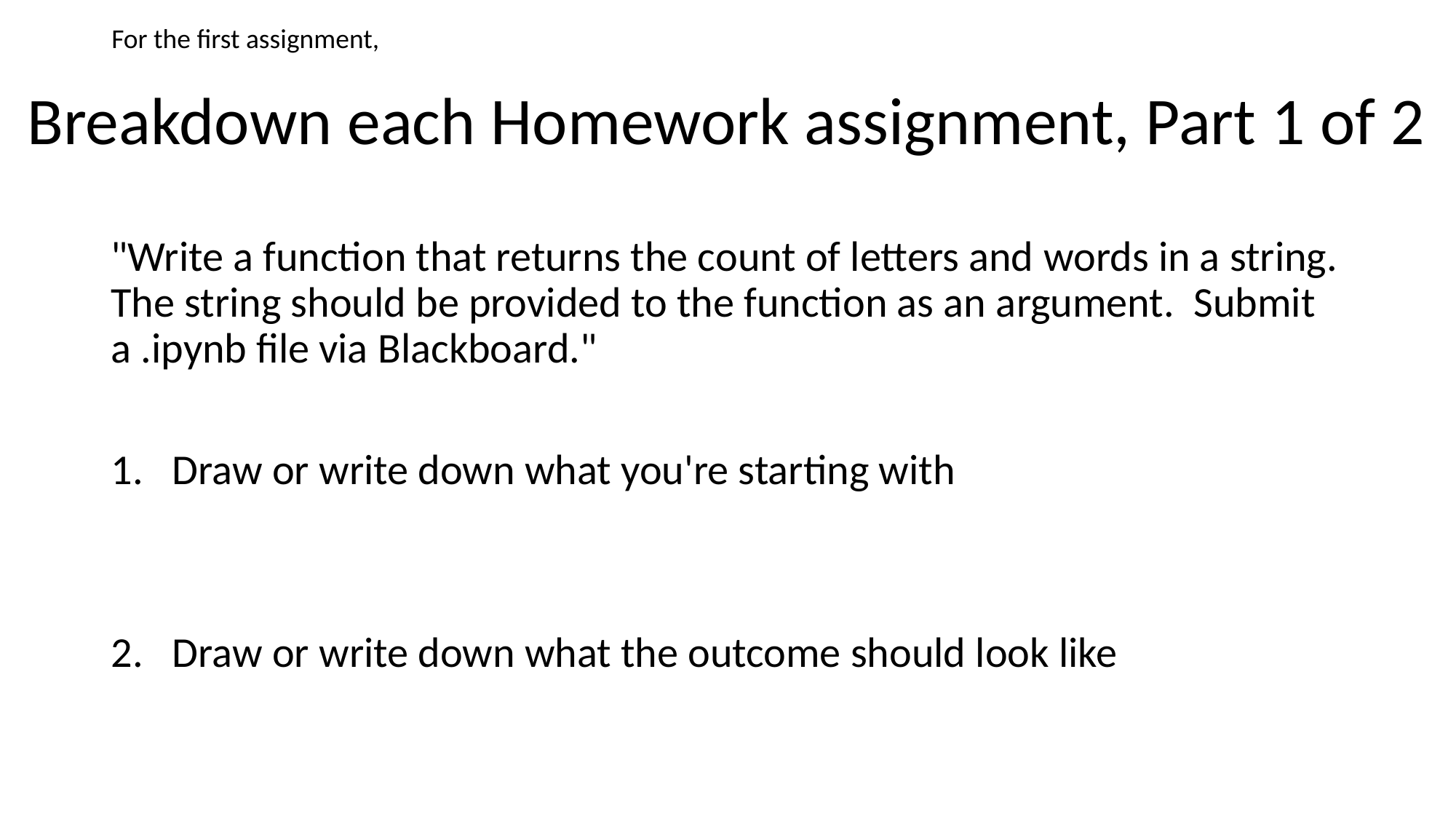

For the first assignment,
Breakdown each Homework assignment, Part 1 of 2
"Write a function that returns the count of letters and words in a string. The string should be provided to the function as an argument.  Submit a .ipynb file via Blackboard."

Draw or write down what you're starting with

Draw or write down what the outcome should look like